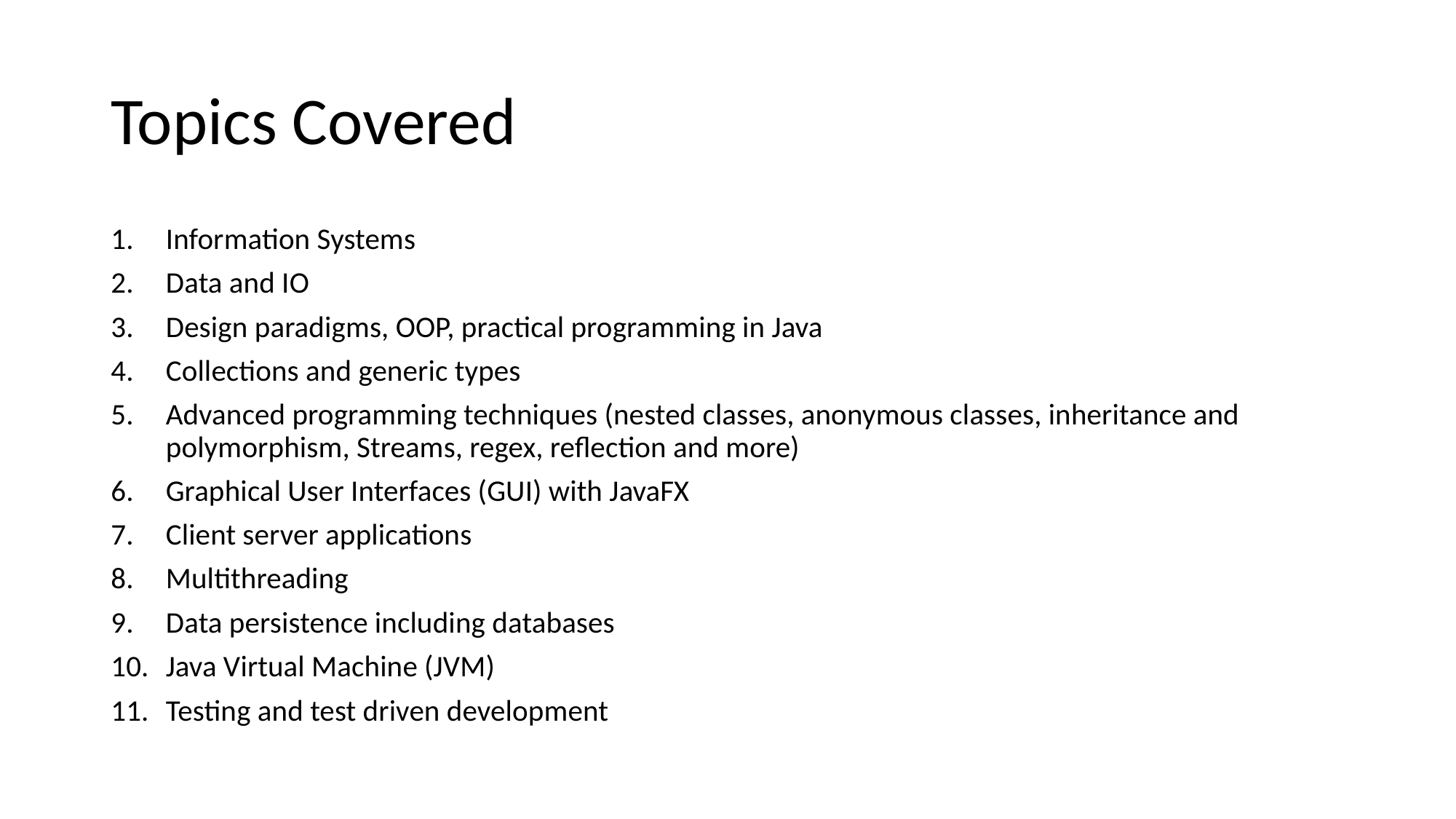

# Topics Covered
Information Systems
Data and IO
Design paradigms, OOP, practical programming in Java
Collections and generic types
Advanced programming techniques (nested classes, anonymous classes, inheritance and polymorphism, Streams, regex, reflection and more)
Graphical User Interfaces (GUI) with JavaFX
Client server applications
Multithreading
Data persistence including databases
Java Virtual Machine (JVM)
Testing and test driven development